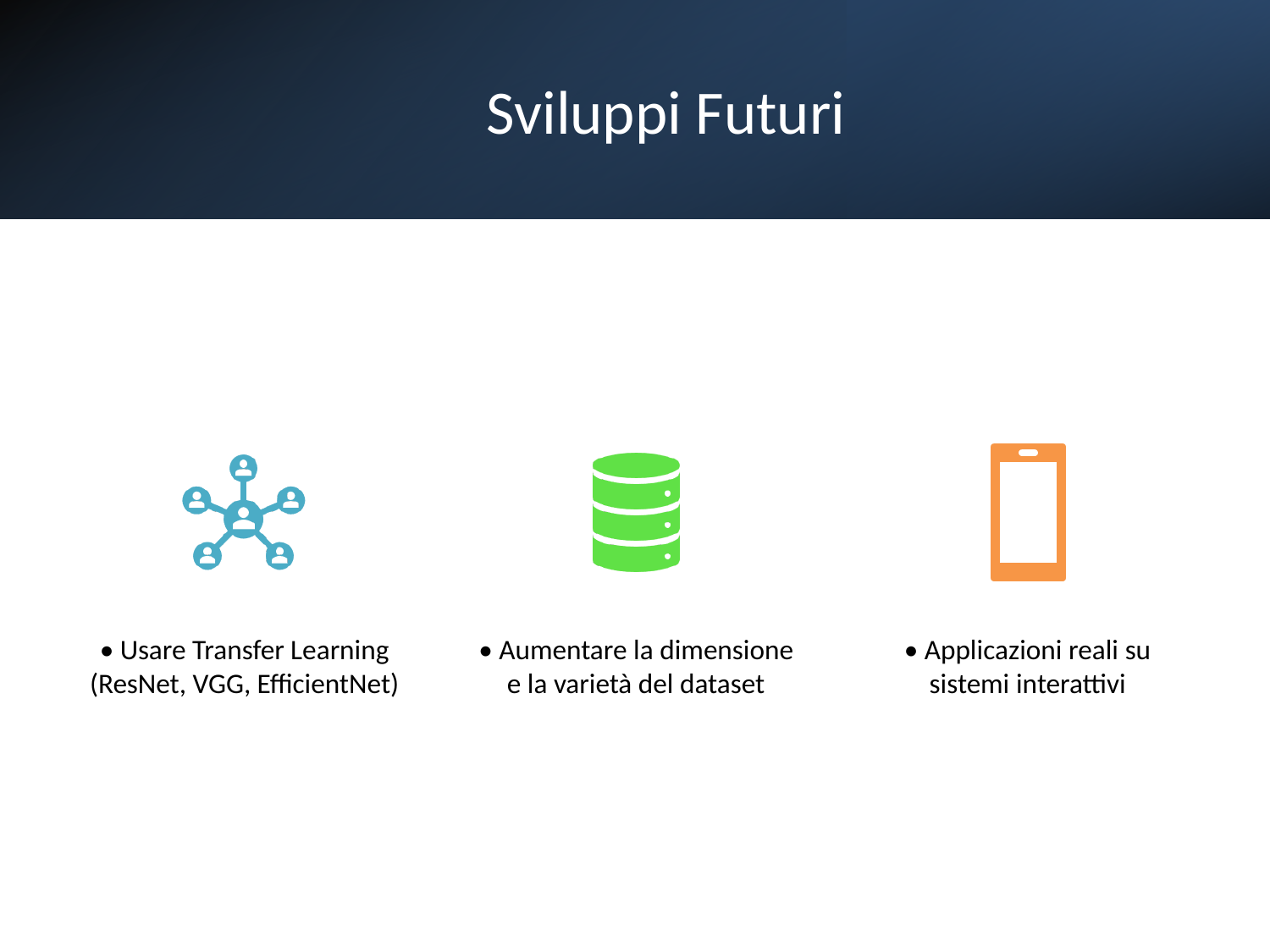

# Sviluppi Futuri
• Usare Transfer Learning (ResNet, VGG, EfficientNet)
• Aumentare la dimensione e la varietà del dataset
• Applicazioni reali su sistemi interattivi